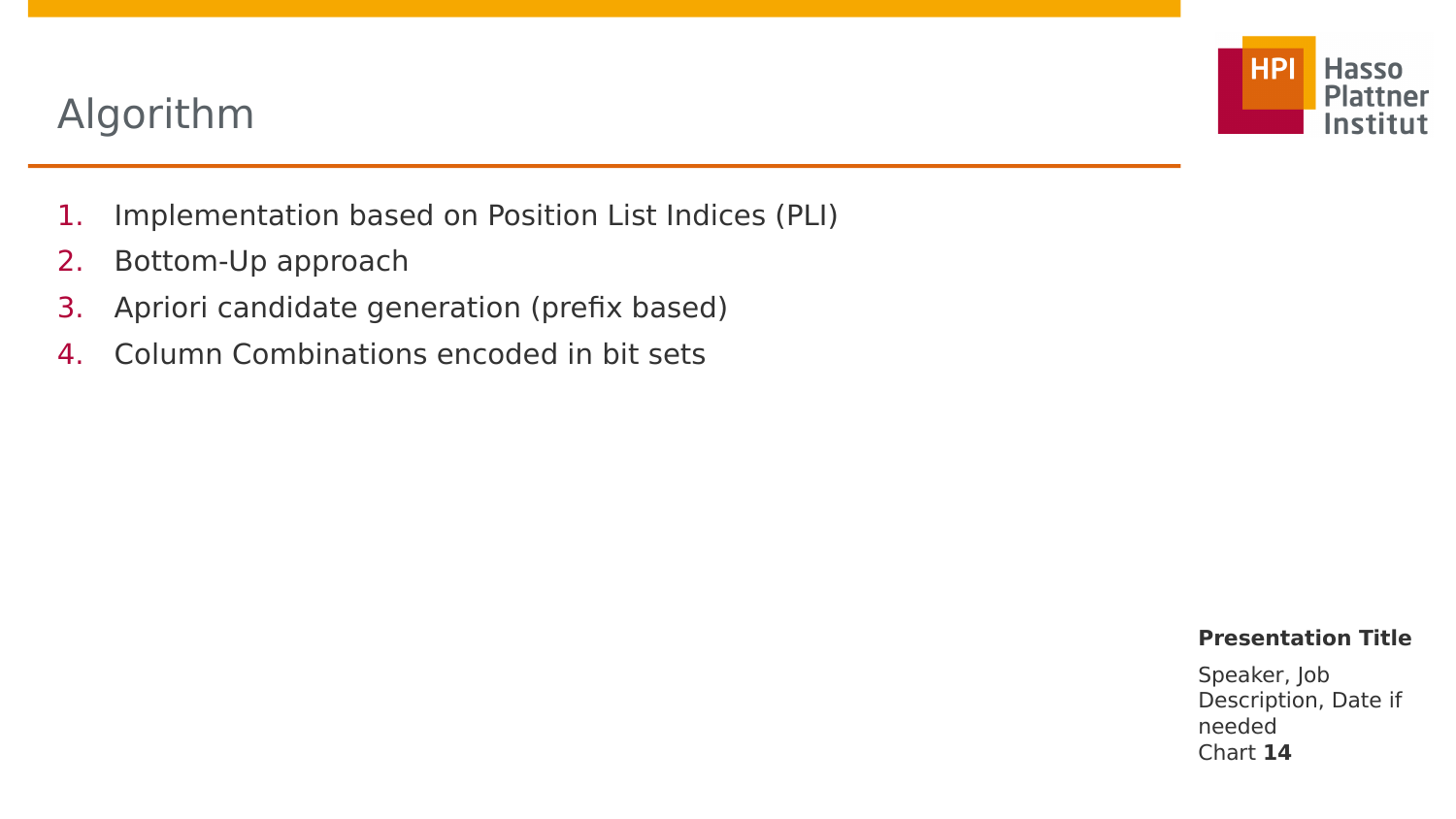

# Algorithm
Implementation based on Position List Indices (PLI)
Bottom-Up approach
Apriori candidate generation (prefix based)
Column Combinations encoded in bit sets

Presentation Title
Speaker, Job Description, Date if needed
Chart 14